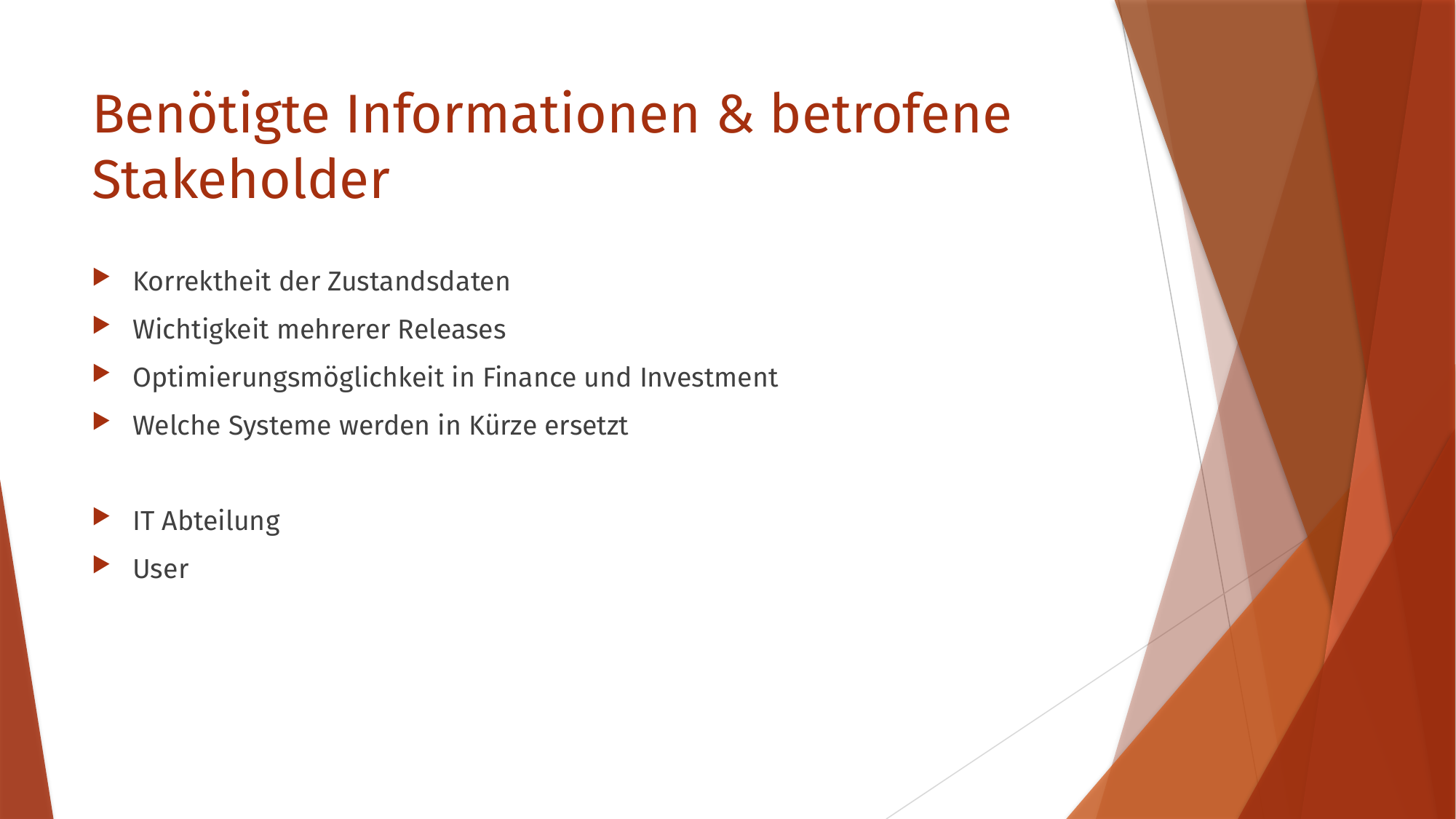

# Benötigte Informationen & betrofene Stakeholder
Korrektheit der Zustandsdaten
Wichtigkeit mehrerer Releases
Optimierungsmöglichkeit in Finance und Investment
Welche Systeme werden in Kürze ersetzt

IT Abteilung
User